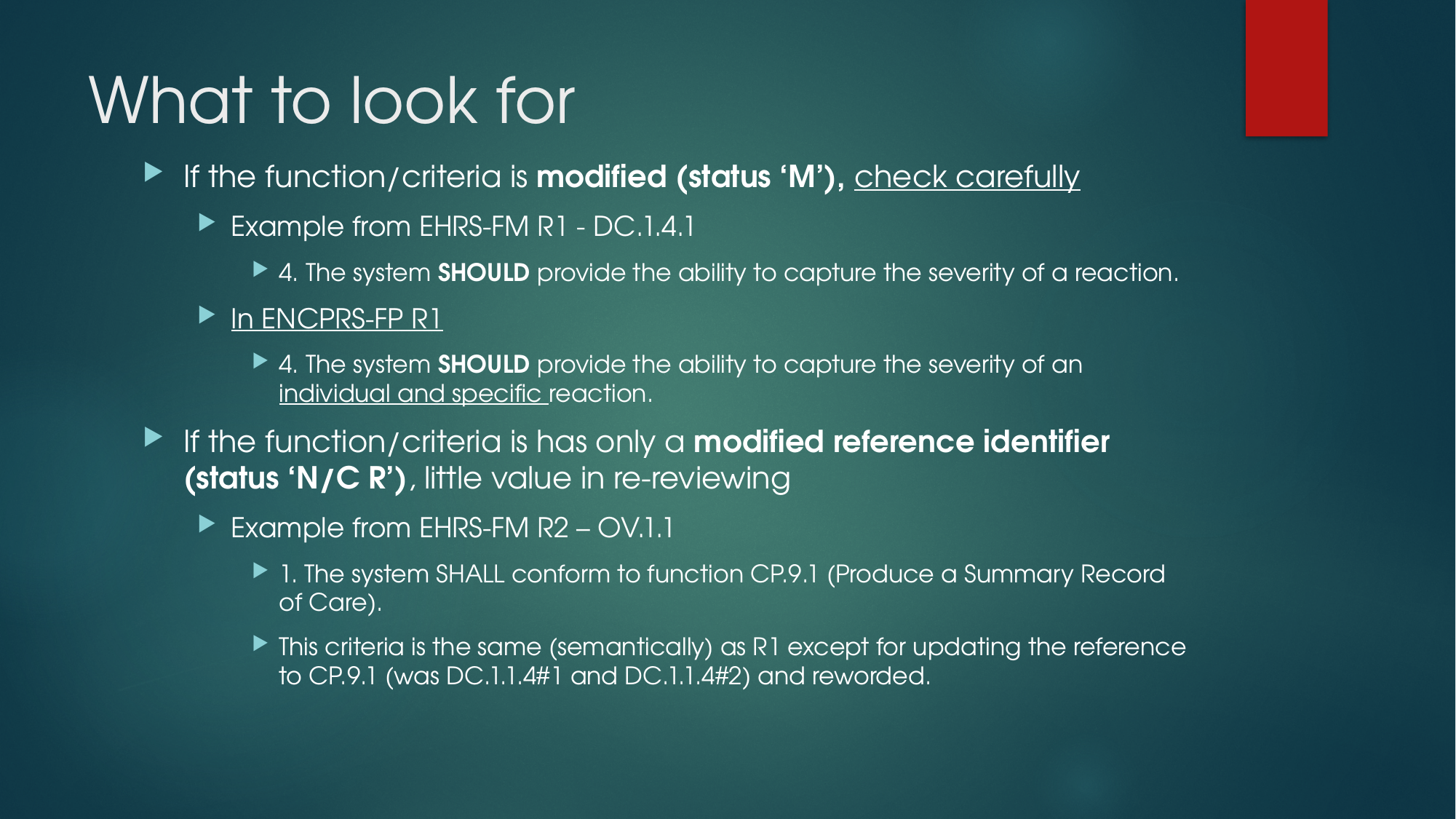

# What to look for
If the function/criteria is modified (status ‘M’), check carefully
Example from EHRS-FM R1 - DC.1.4.1
4. The system SHOULD provide the ability to capture the severity of a reaction.
In ENCPRS-FP R1
4. The system SHOULD provide the ability to capture the severity of an individual and specific reaction.
If the function/criteria is has only a modified reference identifier (status ‘N/C R’), little value in re-reviewing
Example from EHRS-FM R2 – OV.1.1
1. The system SHALL conform to function CP.9.1 (Produce a Summary Record of Care).
This criteria is the same (semantically) as R1 except for updating the reference to CP.9.1 (was DC.1.1.4#1 and DC.1.1.4#2) and reworded.